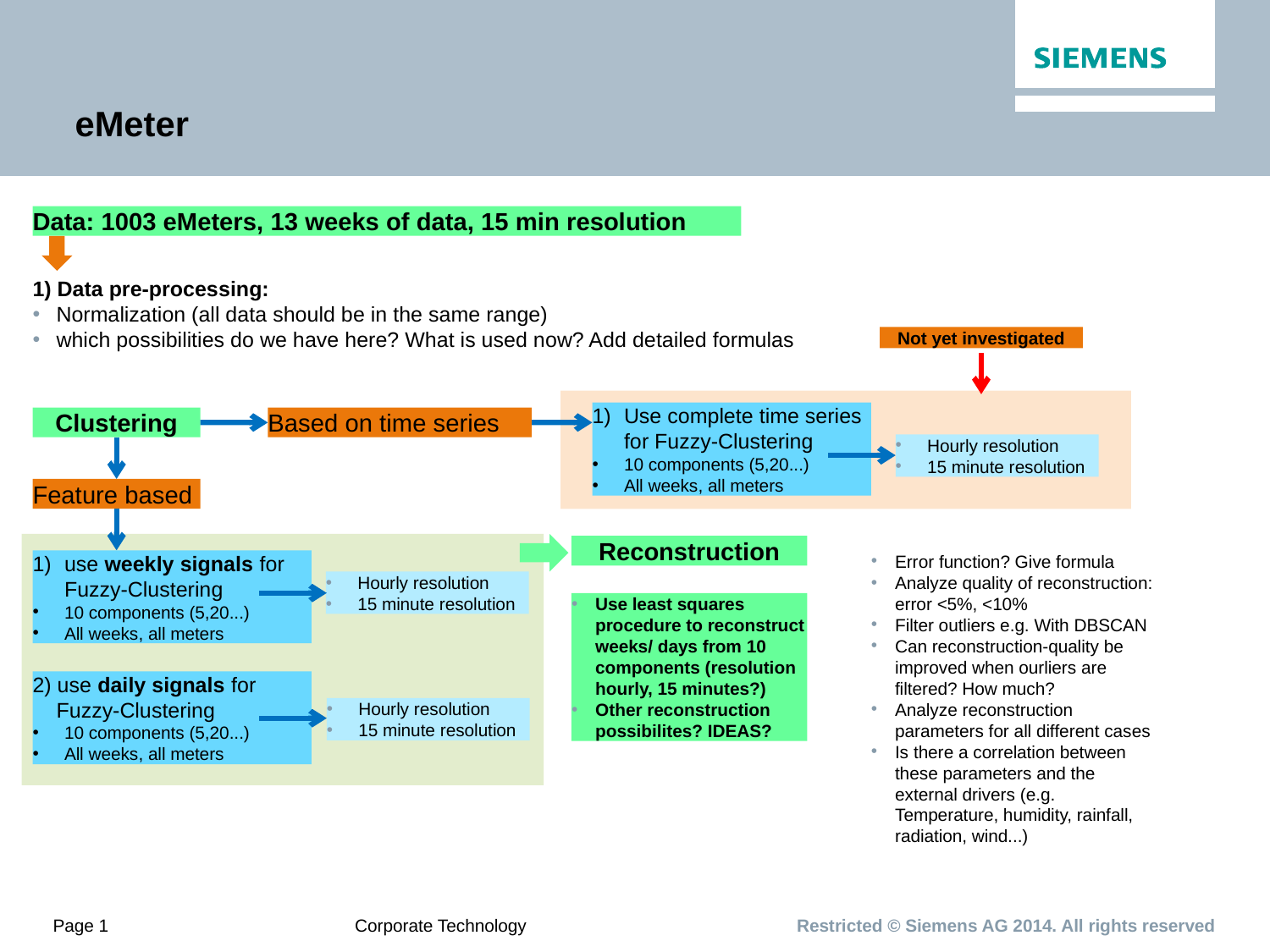

# eMeter
Data: 1003 eMeters, 13 weeks of data, 15 min resolution

1) Data pre-processing:
Normalization (all data should be in the same range)
which possibilities do we have here? What is used now? Add detailed formulas
Not yet investigated

Use complete time series for Fuzzy-Clustering
10 components (5,20...)
All weeks, all meters
Clustering
Based on time series
Hourly resolution
15 minute resolution
Feature based

Reconstruction
use weekly signals for Fuzzy-Clustering
10 components (5,20...)
All weeks, all meters
Error function? Give formula
Analyze quality of reconstruction: error <5%, <10%
Filter outliers e.g. With DBSCAN
Can reconstruction-quality be improved when ourliers are filtered? How much?
Analyze reconstruction parameters for all different cases
Is there a correlation between these parameters and the external drivers (e.g. Temperature, humidity, rainfall, radiation, wind...)
Hourly resolution
15 minute resolution
Use least squares procedure to reconstruct weeks/ days from 10 components (resolution hourly, 15 minutes?)
Other reconstruction possibilites? IDEAS?
2) use daily signals for Fuzzy-Clustering
10 components (5,20...)
All weeks, all meters
Hourly resolution
15 minute resolution